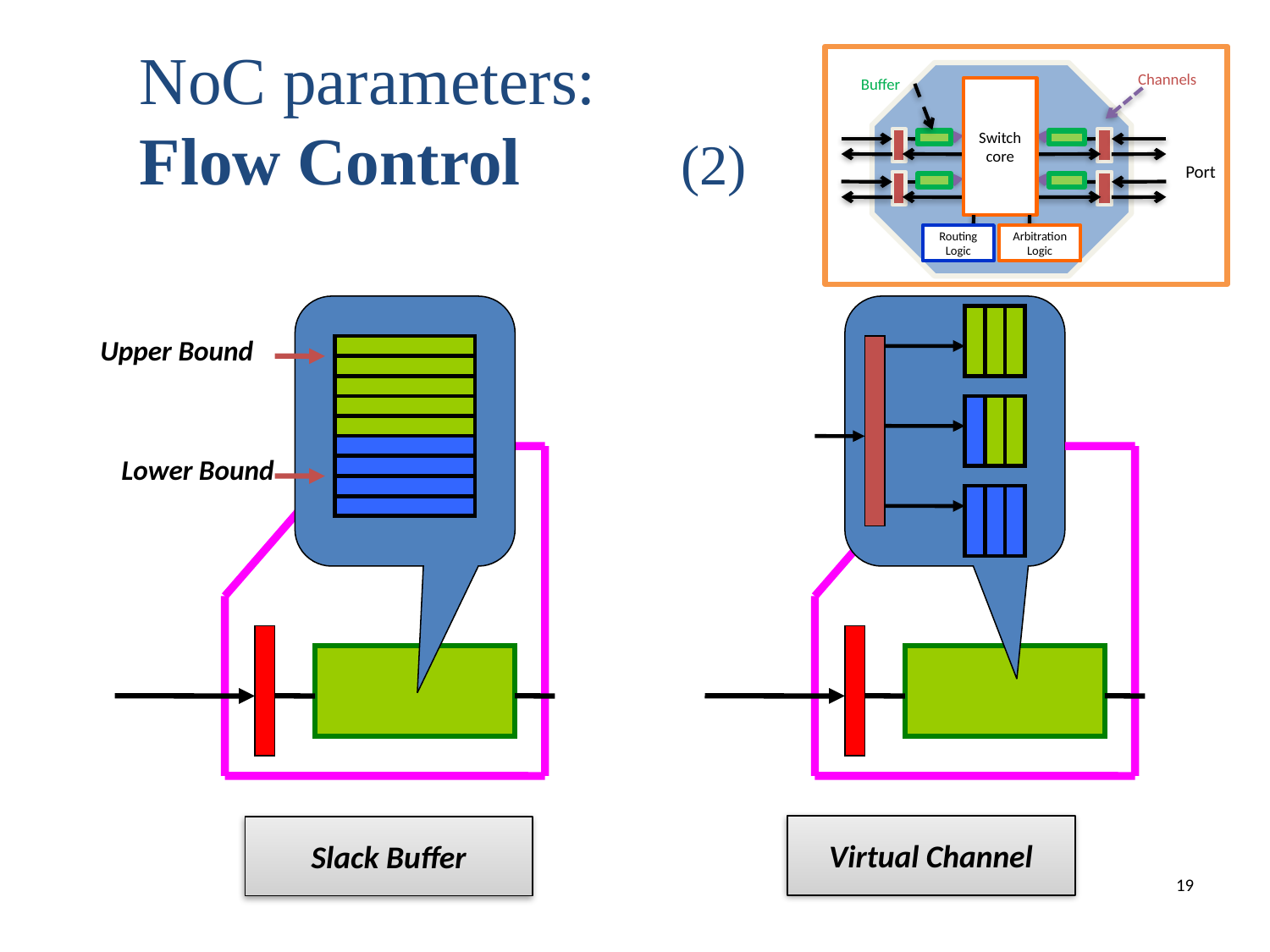

NoC parameters:
Flow Control	  (2)

Channels
Buffer
Switch core

Port

Routing Logic
Arbitration Logic

Upper Bound

Lower Bound

Virtual Channel
Slack Buffer
19